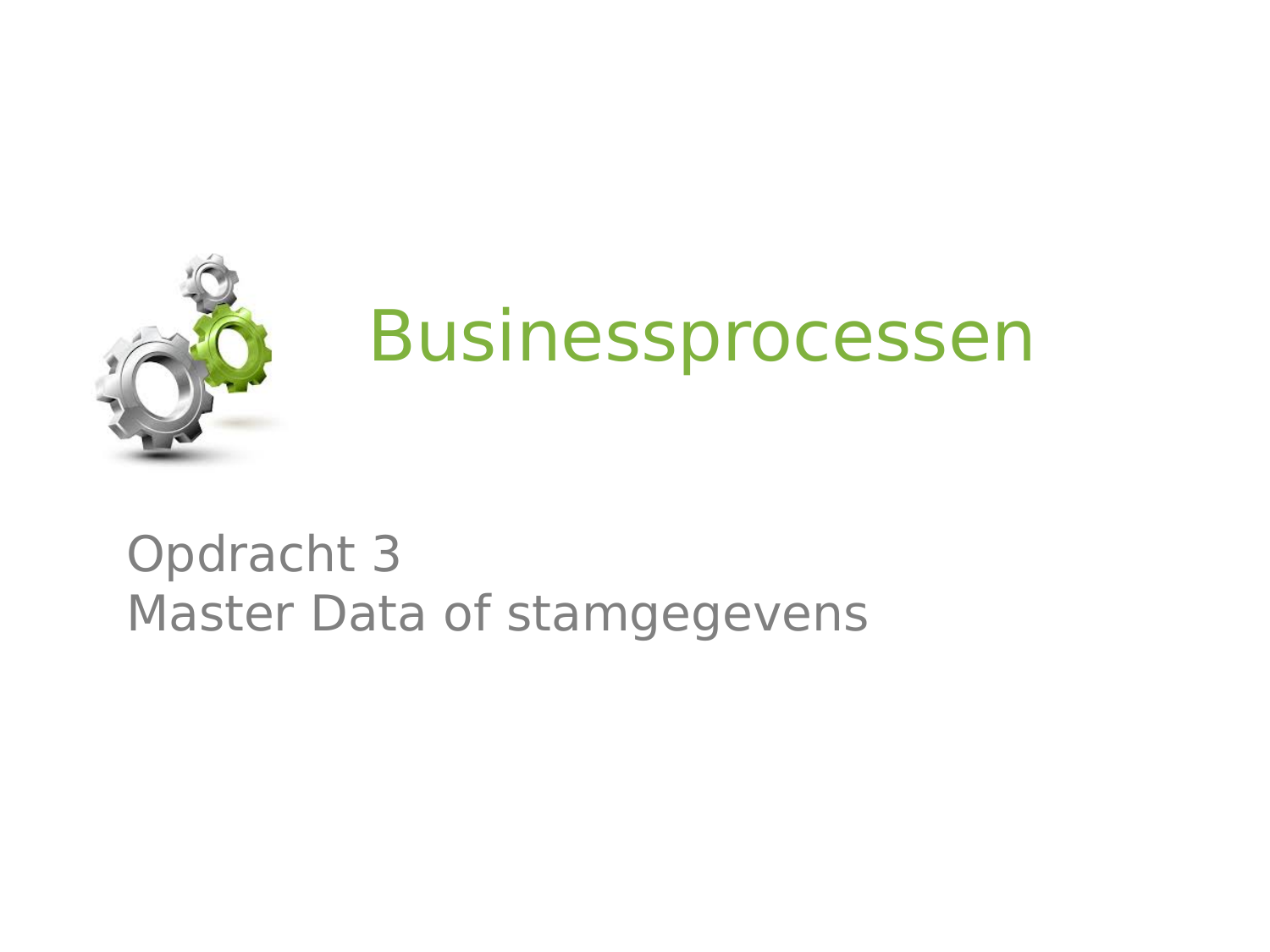

# Businessprocessen
Opdracht 3
Master Data of stamgegevens